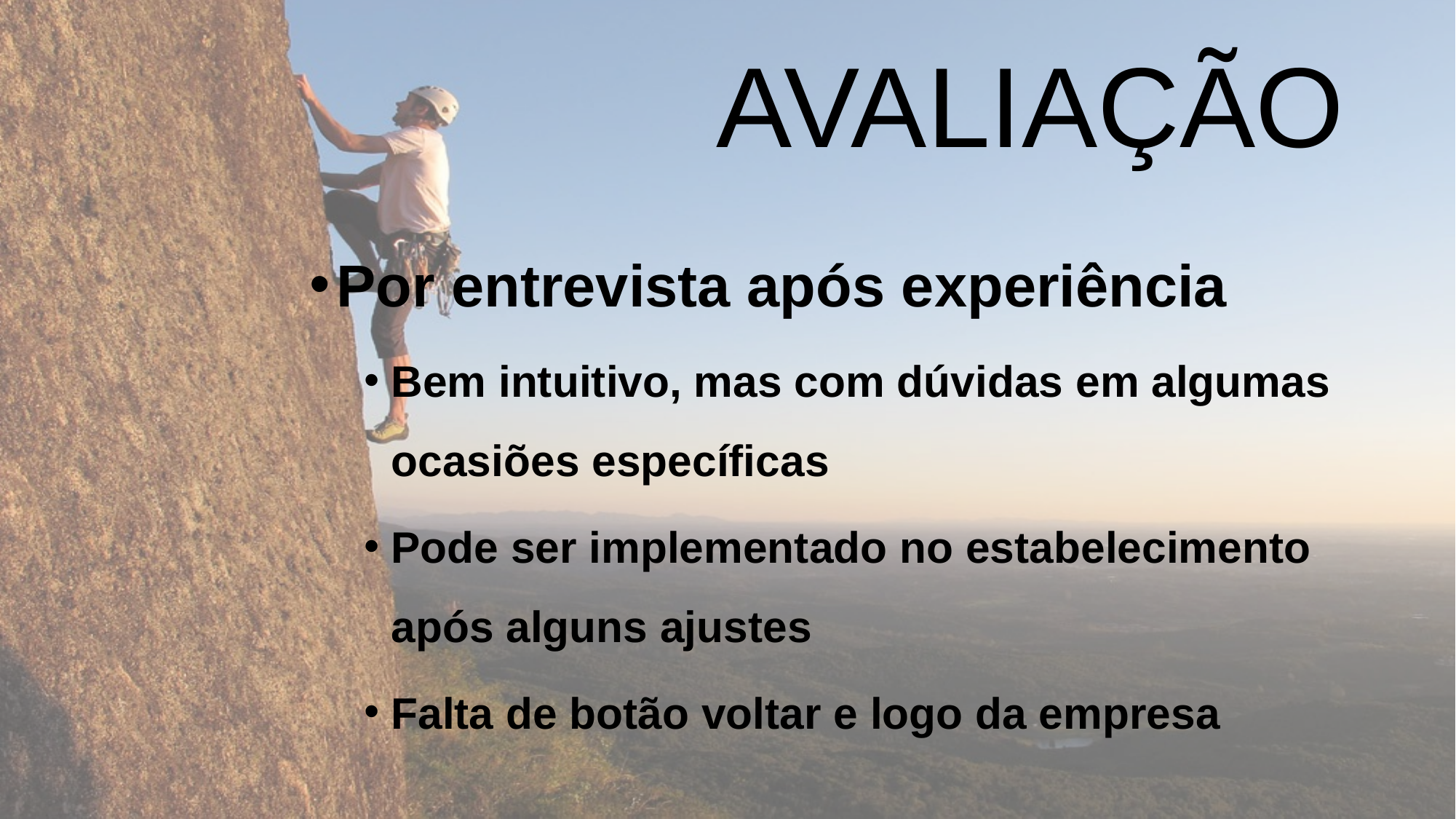

# AVALIAÇÃO
Por entrevista após experiência
Bem intuitivo, mas com dúvidas em algumas ocasiões específicas
Pode ser implementado no estabelecimento após alguns ajustes
Falta de botão voltar e logo da empresa